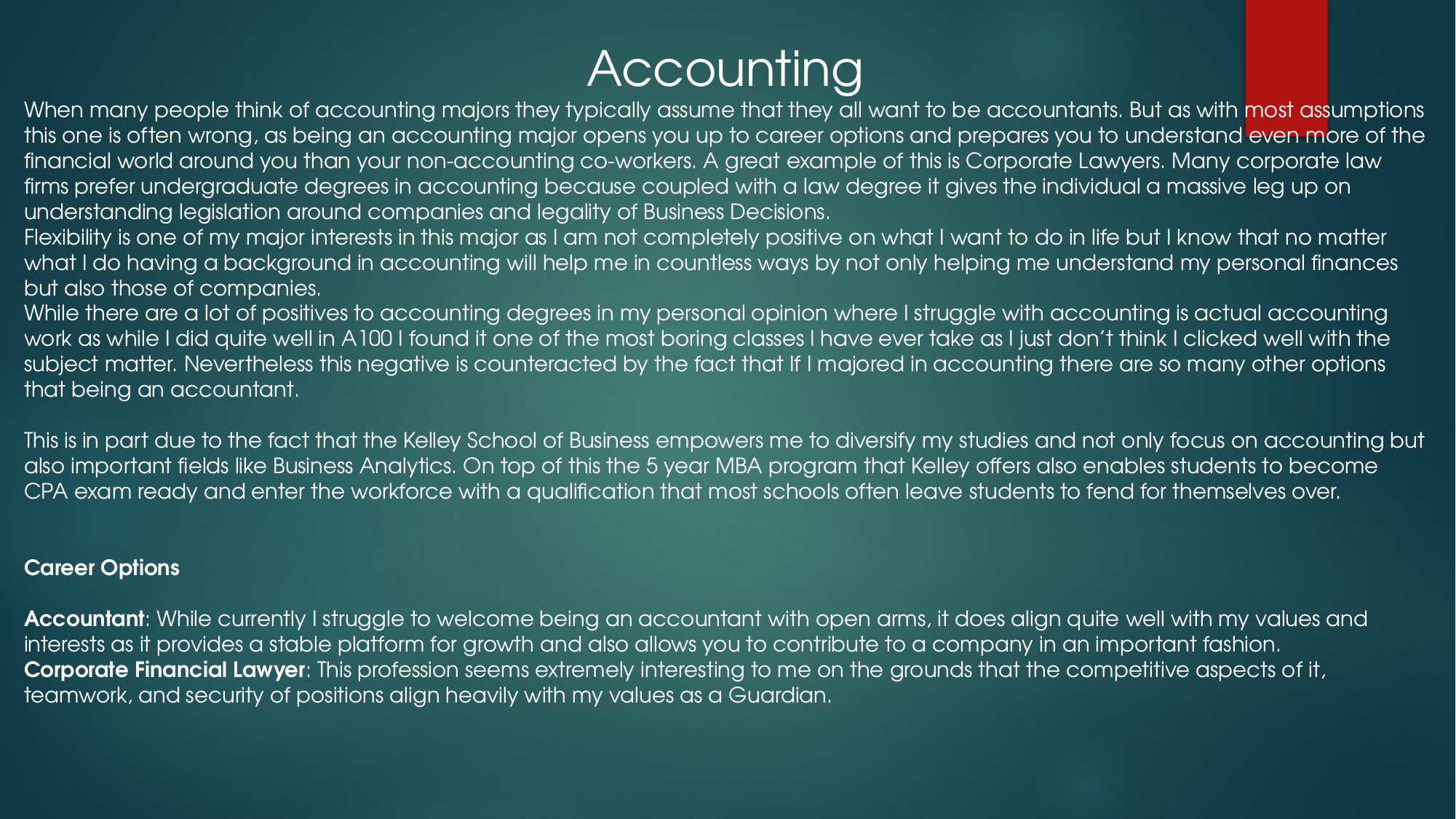

Accounting
When many people think of accounting majors they typically assume that they all want to be accountants. But as with most assumptions this one is often wrong, as being an accounting major opens you up to career options and prepares you to understand even more of the financial world around you than your non-accounting co-workers. A great example of this is Corporate Lawyers. Many corporate law firms prefer undergraduate degrees in accounting because coupled with a law degree it gives the individual a massive leg up on understanding legislation around companies and legality of Business Decisions.
Flexibility is one of my major interests in this major as I am not completely positive on what I want to do in life but I know that no matter what I do having a background in accounting will help me in countless ways by not only helping me understand my personal finances but also those of companies.
While there are a lot of positives to accounting degrees in my personal opinion where I struggle with accounting is actual accounting work as while I did quite well in A100 I found it one of the most boring classes I have ever take as I just don’t think I clicked well with the subject matter. Nevertheless this negative is counteracted by the fact that If I majored in accounting there are so many other options that being an accountant.

This is in part due to the fact that the Kelley School of Business empowers me to diversify my studies and not only focus on accounting but also important fields like Business Analytics. On top of this the 5 year MBA program that Kelley offers also enables students to become CPA exam ready and enter the workforce with a qualification that most schools often leave students to fend for themselves over.

Career Options

Accountant: While currently I struggle to welcome being an accountant with open arms, it does align quite well with my values and interests as it provides a stable platform for growth and also allows you to contribute to a company in an important fashion.
Corporate Financial Lawyer: This profession seems extremely interesting to me on the grounds that the competitive aspects of it, teamwork, and security of positions align heavily with my values as a Guardian.